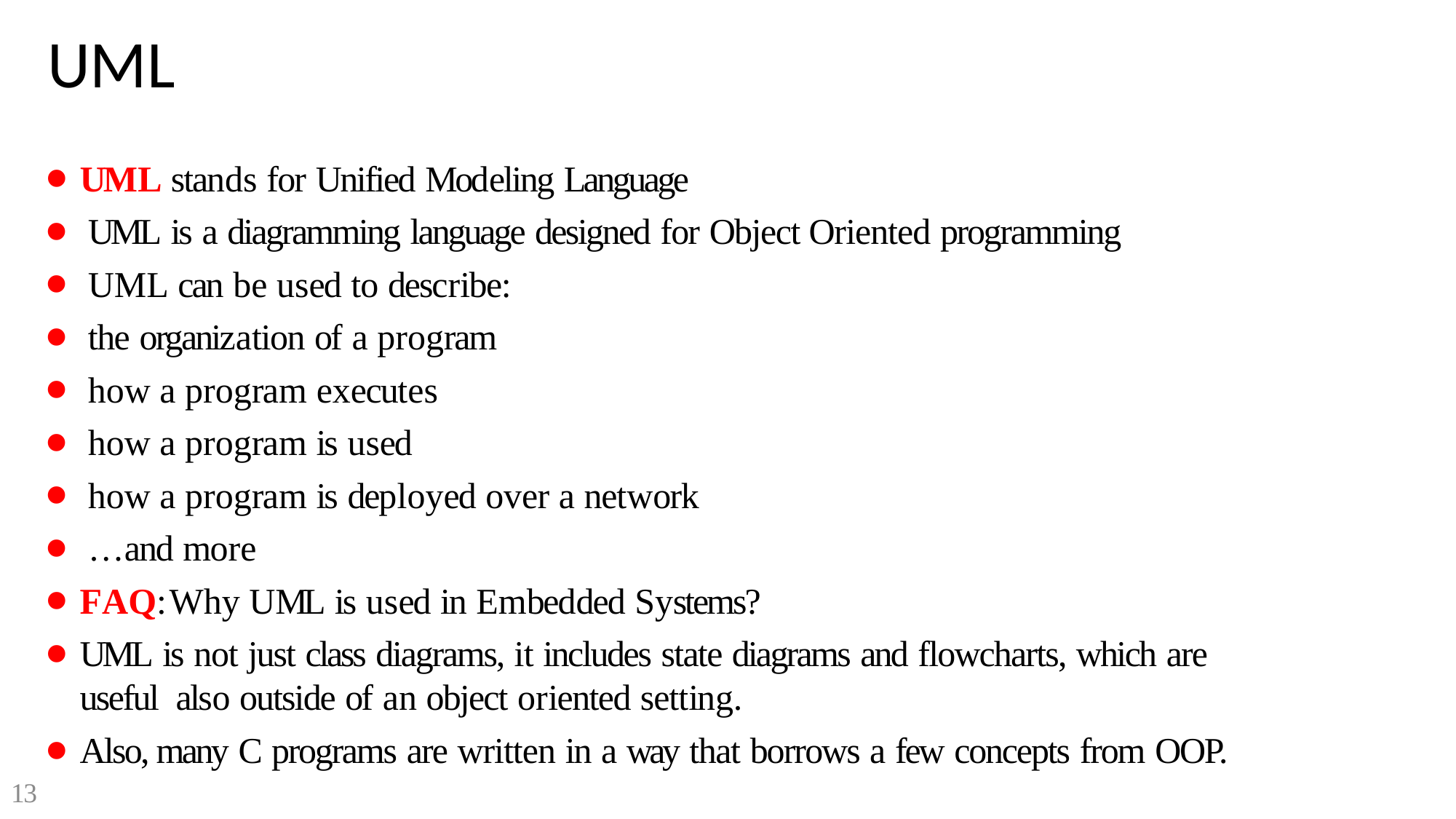

# UML
UML stands for Unified Modeling Language
UML is a diagramming language designed for Object Oriented programming
UML can be used to describe:
the organization of a program
how a program executes
how a program is used
how a program is deployed over a network
…and more
FAQ:Why UML is used in Embedded Systems?
UML is not just class diagrams, it includes state diagrams and flowcharts, which are useful  also outside of an object oriented setting.
Also, many C programs are written in a way that borrows a few concepts from OOP.
13